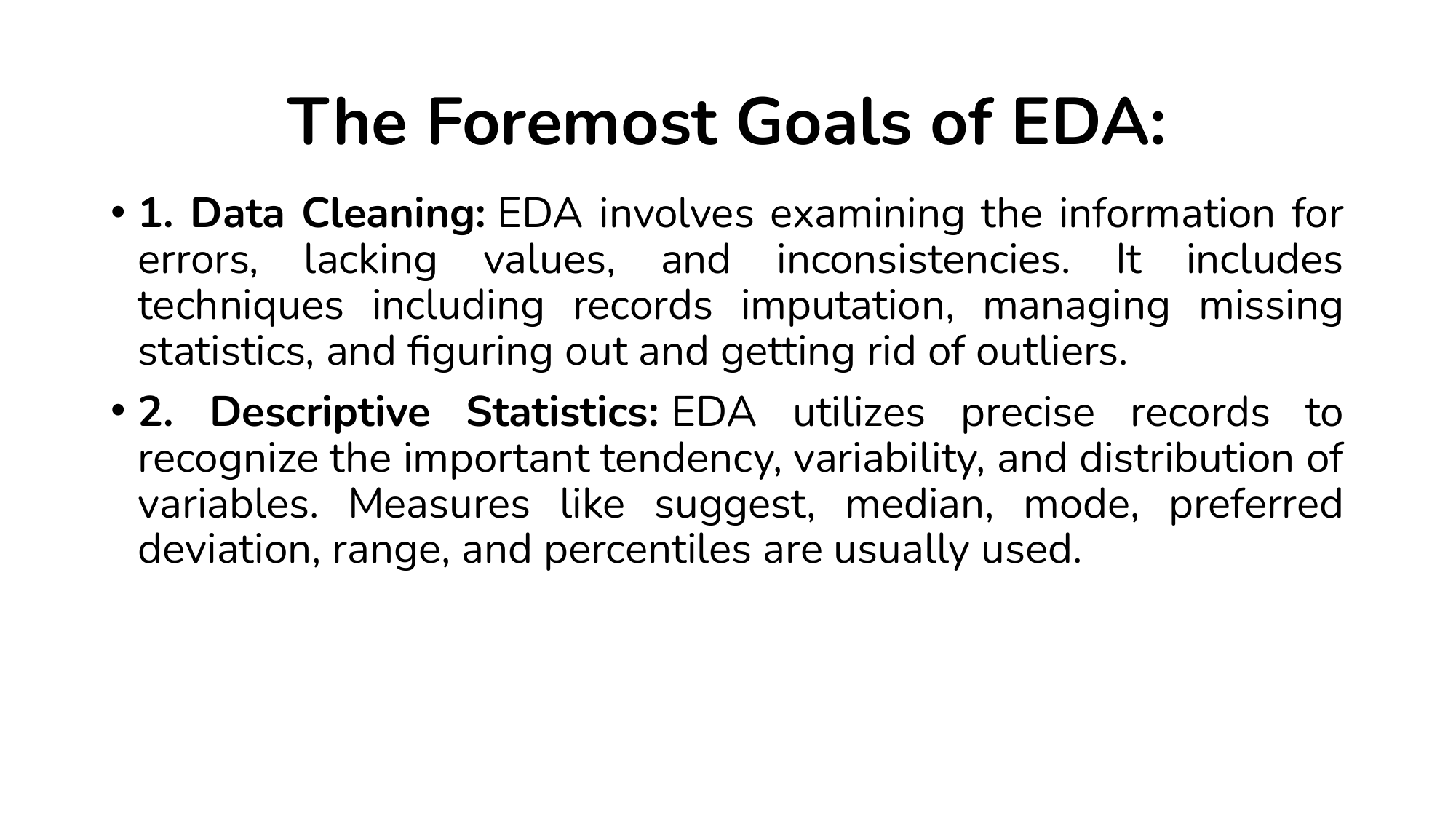

# The Foremost Goals of EDA:
1. Data Cleaning: EDA involves examining the information for errors, lacking values, and inconsistencies. It includes techniques including records imputation, managing missing statistics, and figuring out and getting rid of outliers.
2. Descriptive Statistics: EDA utilizes precise records to recognize the important tendency, variability, and distribution of variables. Measures like suggest, median, mode, preferred deviation, range, and percentiles are usually used.